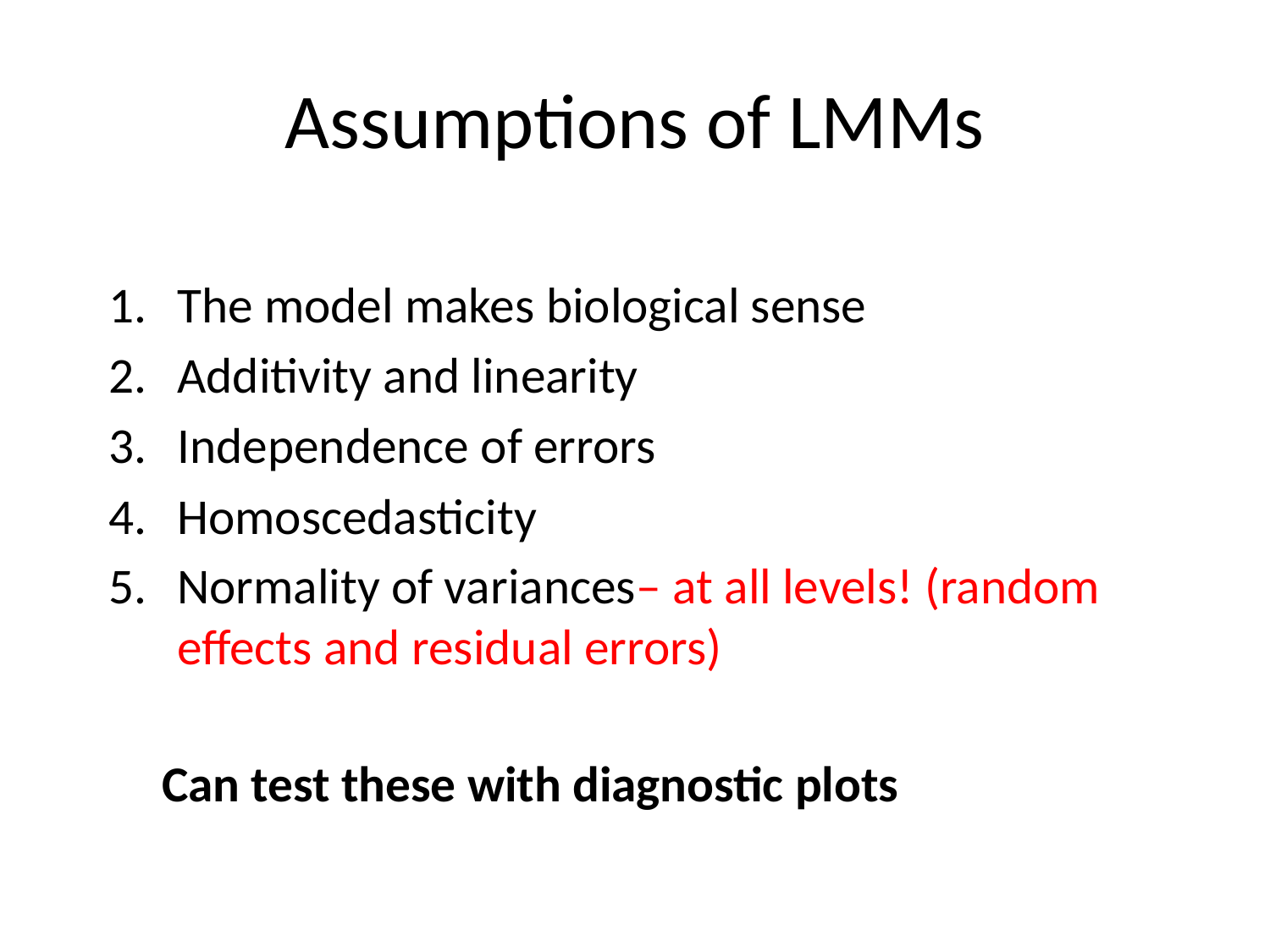

# Assumptions of LMMs

The model makes biological sense
Additivity and linearity
Independence of errors
Homoscedasticity
Normality of variances– at all levels! (random effects and residual errors)

	Can test these with diagnostic plots